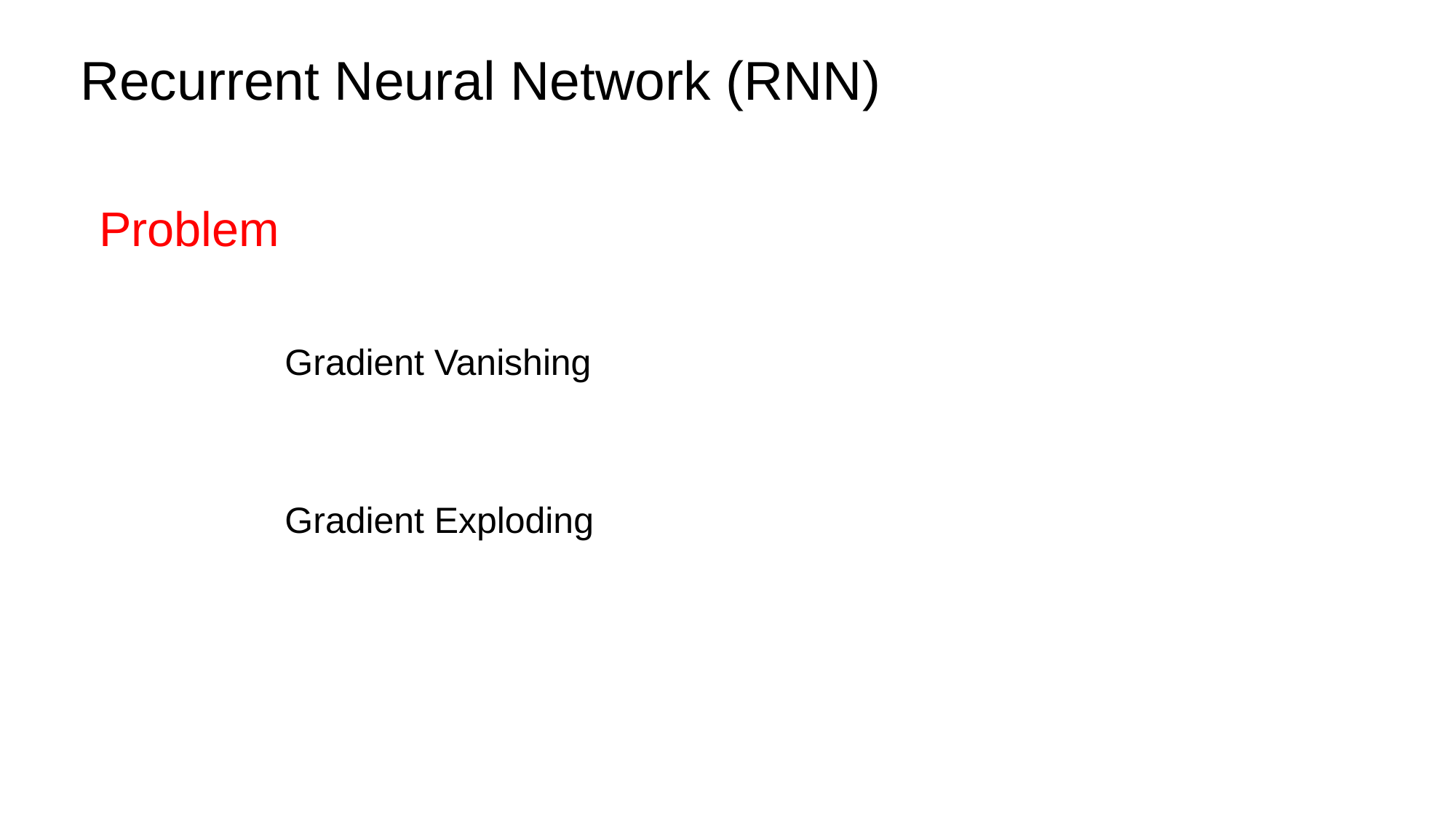

Recurrent Neural Network (RNN)
Problem
Gradient Vanishing
Gradient Exploding